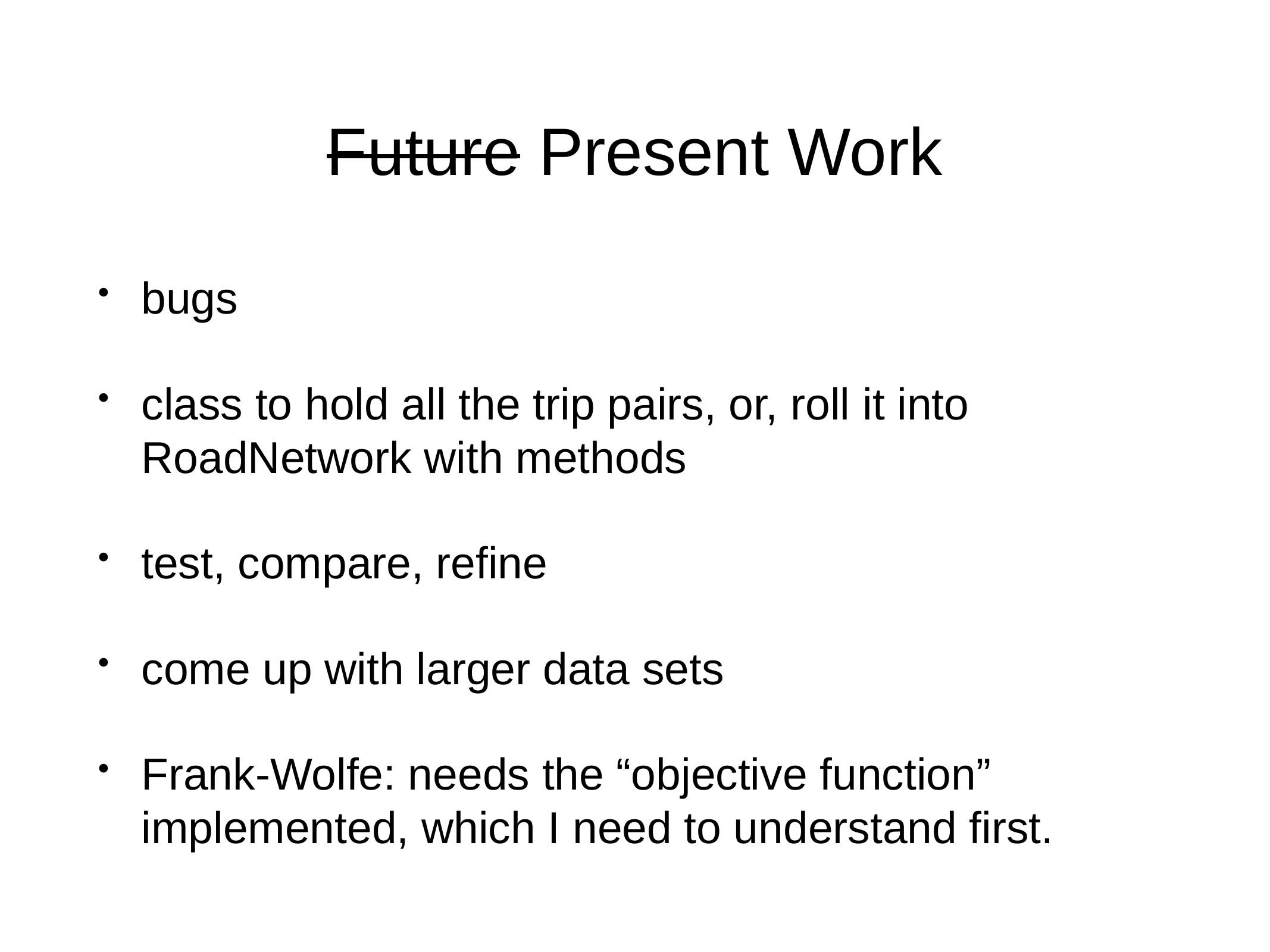

# Future Present Work
bugs
class to hold all the trip pairs, or, roll it into RoadNetwork with methods
test, compare, refine
come up with larger data sets
Frank-Wolfe: needs the “objective function” implemented, which I need to understand first.